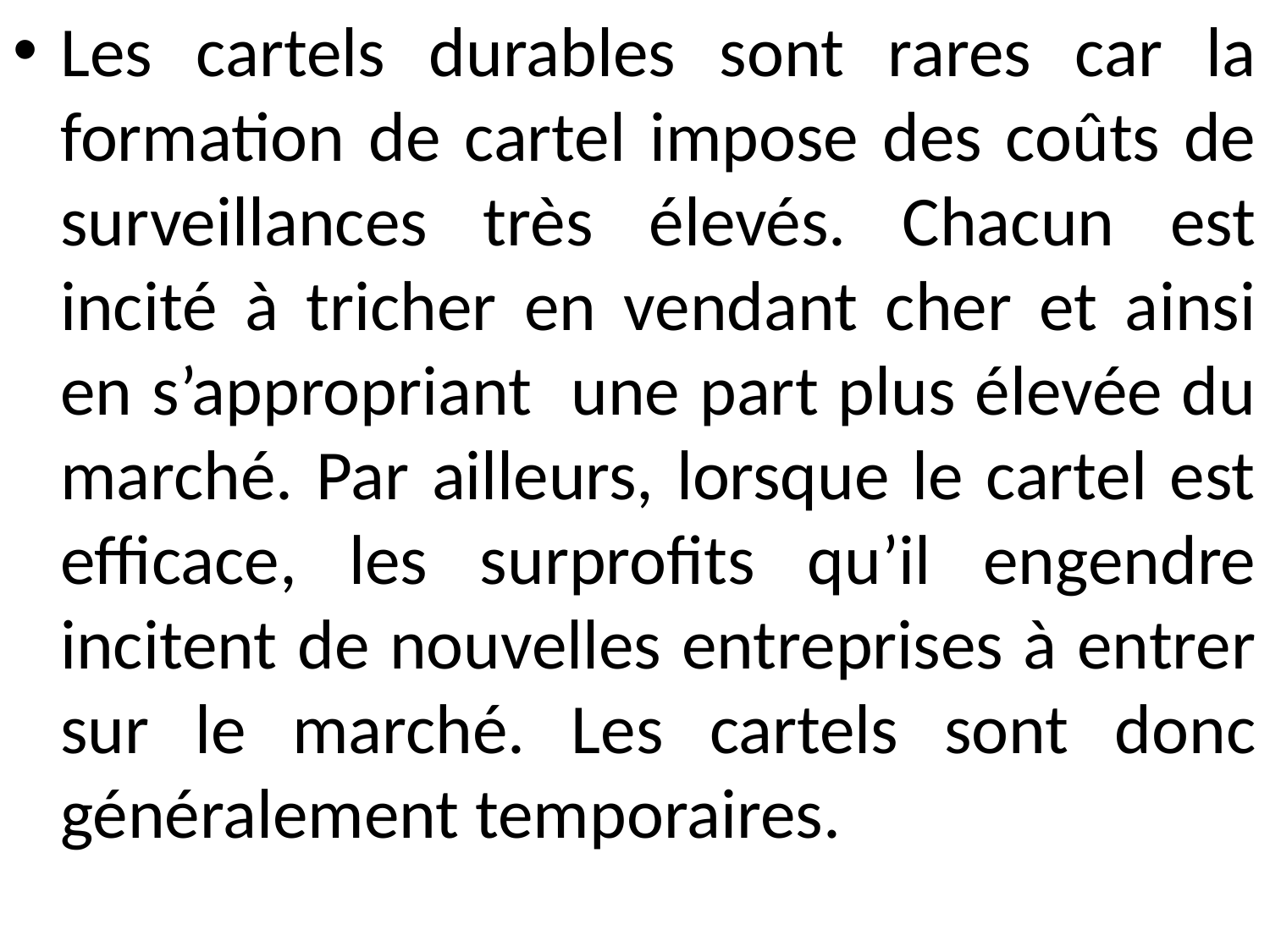

Les cartels durables sont rares car la formation de cartel impose des coûts de surveillances très élevés. Chacun est incité à tricher en vendant cher et ainsi en s’appropriant  une part plus élevée du marché. Par ailleurs, lorsque le cartel est efficace, les surprofits qu’il engendre incitent de nouvelles entreprises à entrer sur le marché. Les cartels sont donc généralement temporaires.